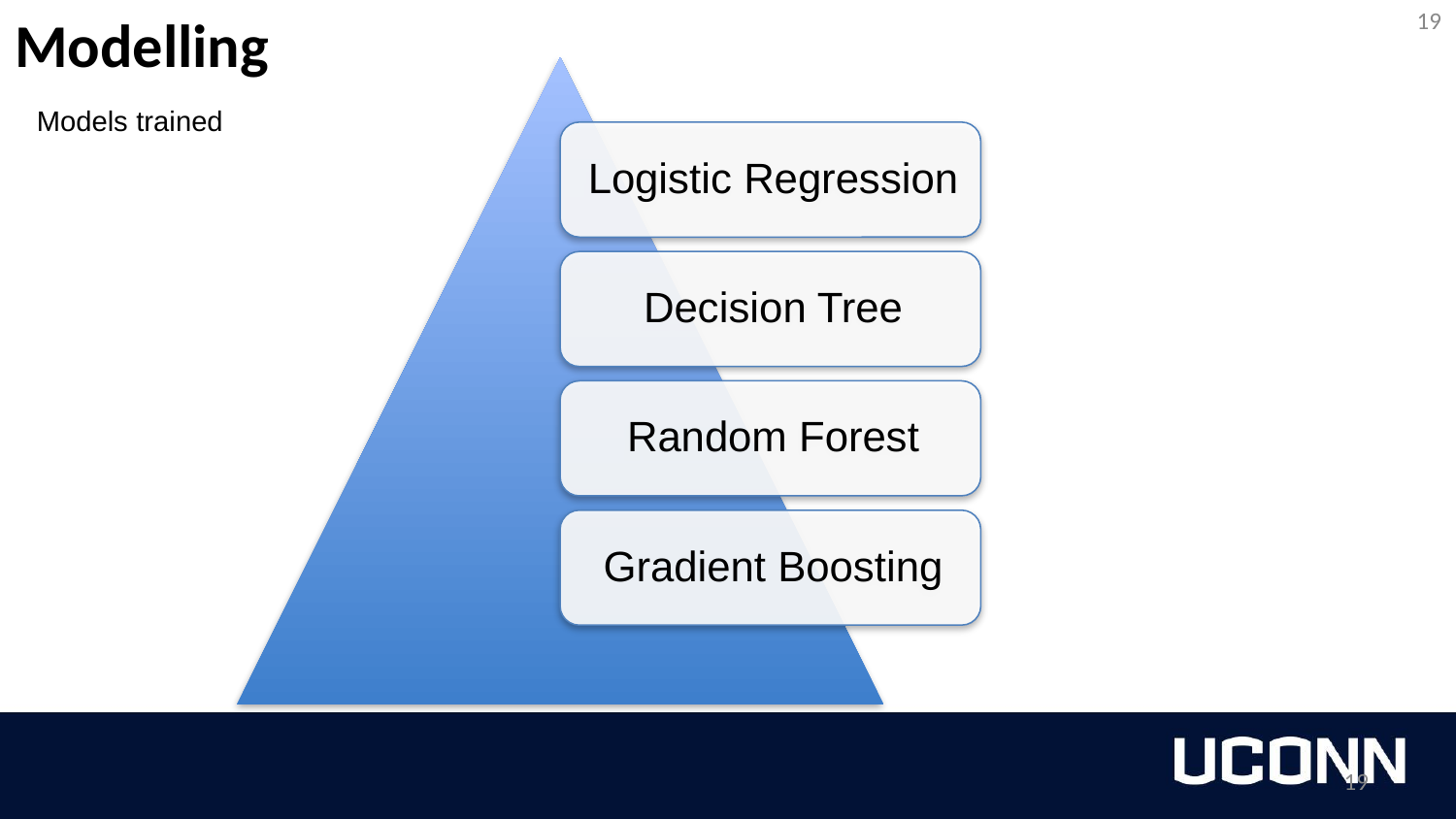

Modelling
19
Logistic Regression
Decision Tree
Random Forest
Gradient Boosting
Models trained
19